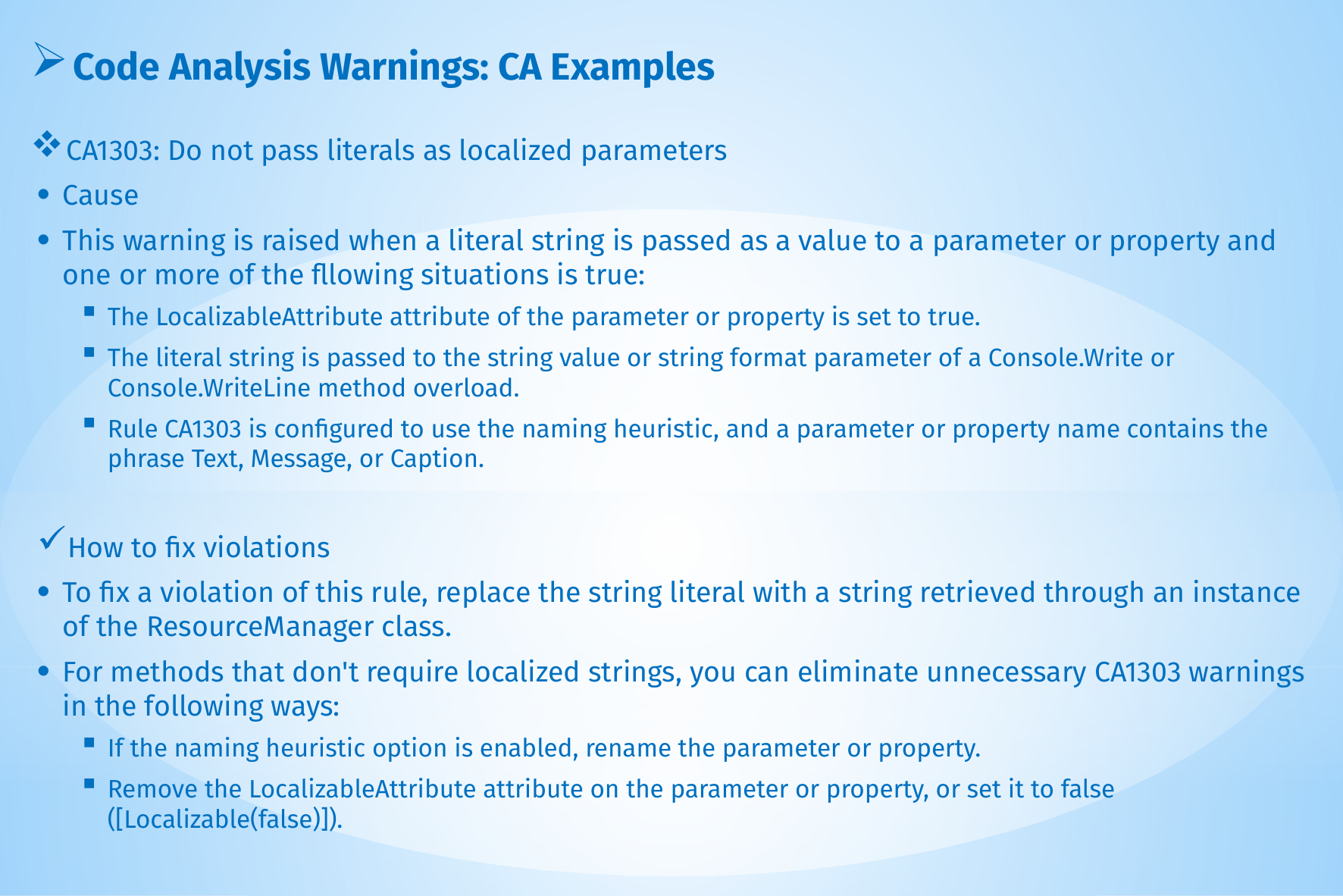

# Code Analysis Warnings: CA Examples
CA1303: Do not pass literals as localized parameters
Cause
This warning is raised when a literal string is passed as a value to a parameter or property and one or more of the fllowing situations is true:
The LocalizableAttribute attribute of the parameter or property is set to true.
The literal string is passed to the string value or string format parameter of a Console.Write or Console.WriteLine method overload.
Rule CA1303 is configured to use the naming heuristic, and a parameter or property name contains the phrase Text, Message, or Caption.

How to fix violations
To fix a violation of this rule, replace the string literal with a string retrieved through an instance of the ResourceManager class.
For methods that don't require localized strings, you can eliminate unnecessary CA1303 warnings in the following ways:
If the naming heuristic option is enabled, rename the parameter or property.
Remove the LocalizableAttribute attribute on the parameter or property, or set it to false ([Localizable(false)]).